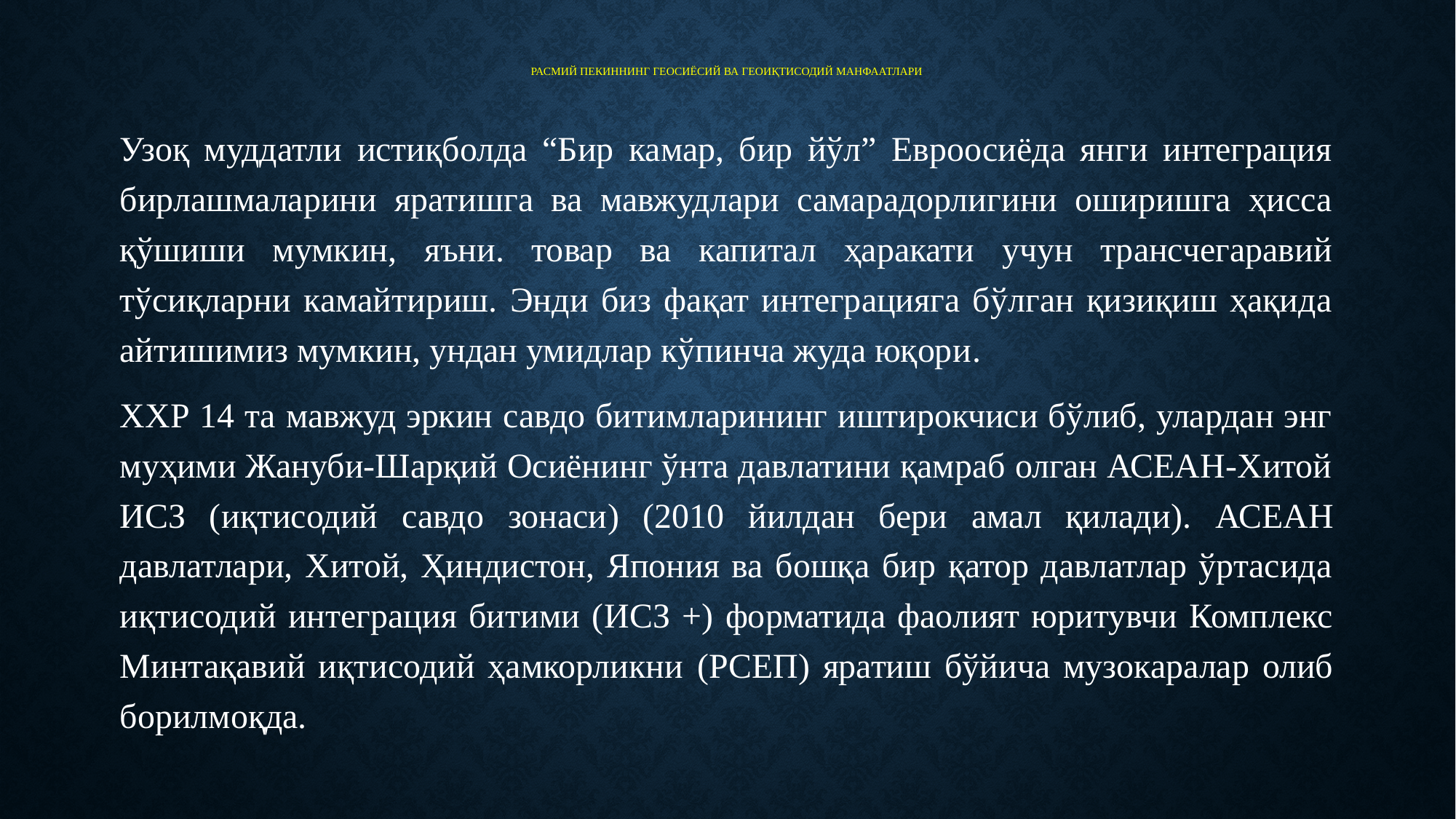

# Расмий Пекиннинг геосиёсий ва геоиқтисодий манфаатлари
Узоқ муддатли истиқболда “Бир камар, бир йўл” Евроосиёда янги интеграция бирлашмаларини яратишга ва мавжудлари самарадорлигини оширишга ҳисса қўшиши мумкин, яъни. товар ва капитал ҳаракати учун трансчегаравий тўсиқларни камайтириш. Энди биз фақат интеграцияга бўлган қизиқиш ҳақида айтишимиз мумкин, ундан умидлар кўпинча жуда юқори.
ХХР 14 та мавжуд эркин савдо битимларининг иштирокчиси бўлиб, улардан энг муҳими Жануби-Шарқий Осиёнинг ўнта давлатини қамраб олган АСЕАН-Хитой ИСЗ (иқтисодий савдо зонаси) (2010 йилдан бери амал қилади). АСЕАН давлатлари, Хитой, Ҳиндистон, Япония ва бошқа бир қатор давлатлар ўртасида иқтисодий интеграция битими (ИСЗ +) форматида фаолият юритувчи Комплекс Минтақавий иқтисодий ҳамкорликни (РCЕП) яратиш бўйича музокаралар олиб борилмоқда.